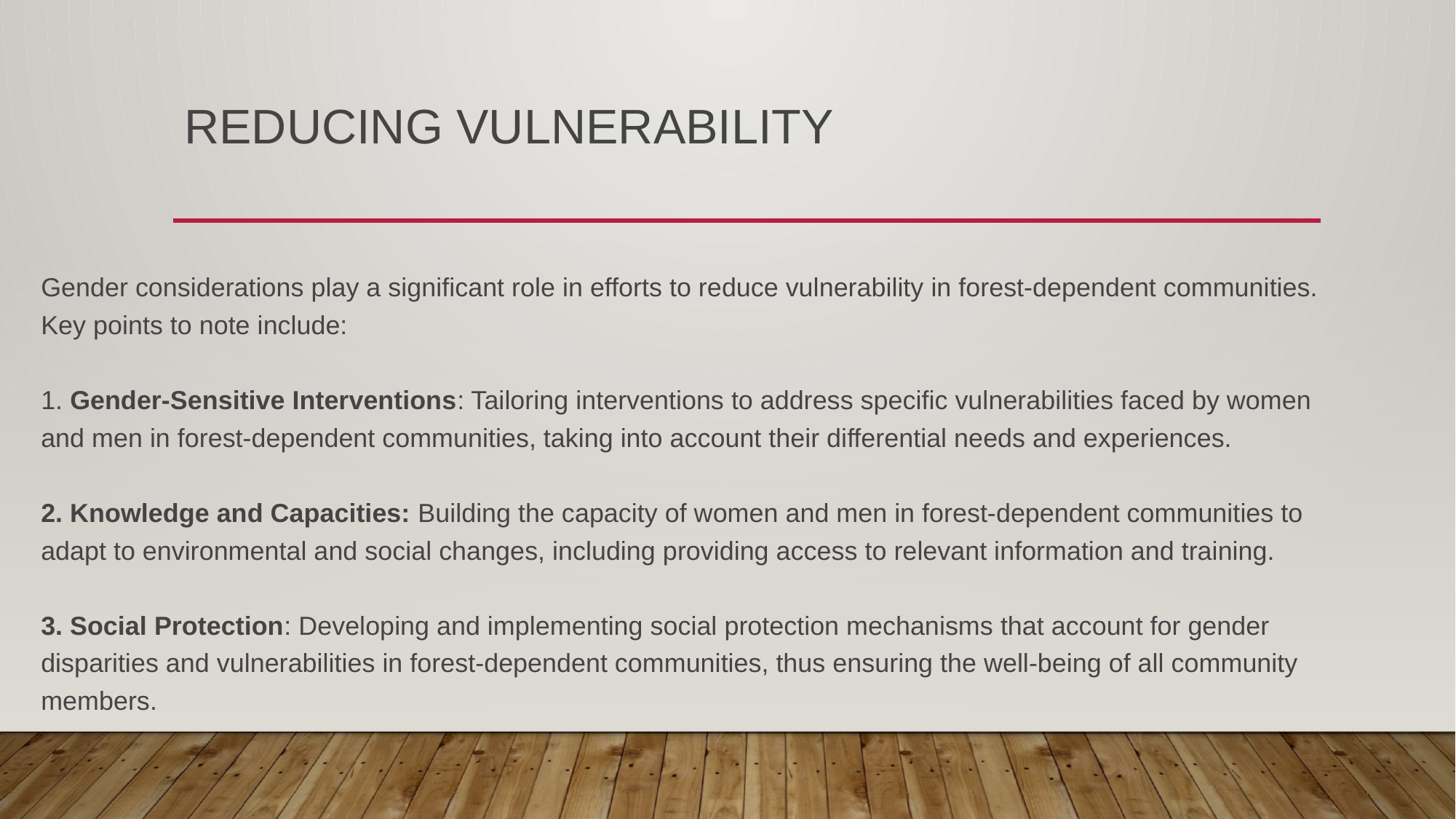

# Reducing Vulnerability
Gender considerations play a significant role in efforts to reduce vulnerability in forest-dependent communities. Key points to note include:
1. Gender-Sensitive Interventions: Tailoring interventions to address specific vulnerabilities faced by women and men in forest-dependent communities, taking into account their differential needs and experiences.
2. Knowledge and Capacities: Building the capacity of women and men in forest-dependent communities to adapt to environmental and social changes, including providing access to relevant information and training.
3. Social Protection: Developing and implementing social protection mechanisms that account for gender disparities and vulnerabilities in forest-dependent communities, thus ensuring the well-being of all community members.